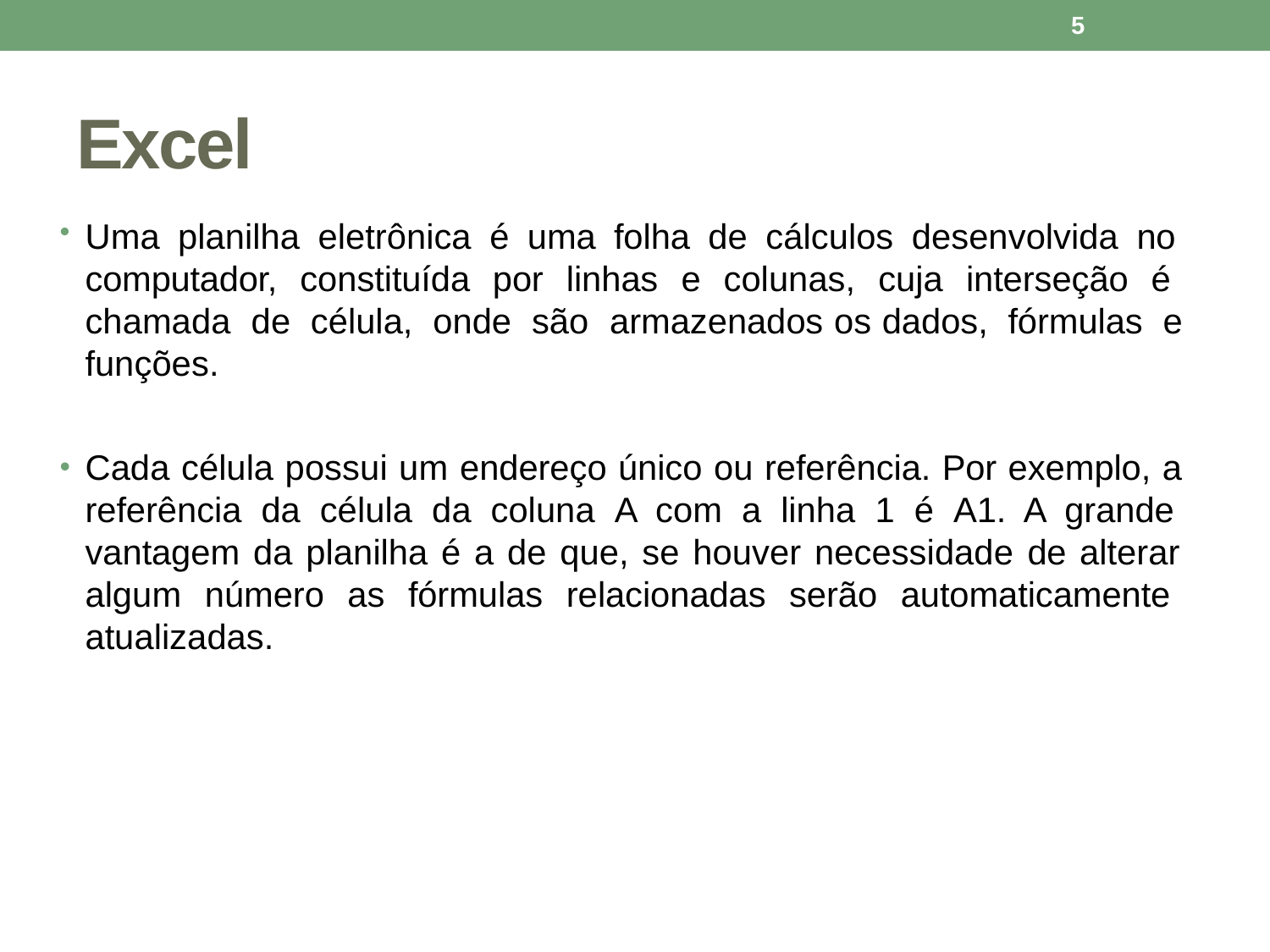

5
# Excel
Uma planilha eletrônica é uma folha de cálculos desenvolvida no  computador, constituída por linhas e colunas, cuja interseção é  chamada de célula, onde são  armazenados os dados, fórmulas e  funções.

Cada célula possui um endereço único ou referência. Por exemplo, a  referência da célula da coluna A com a linha 1 é A1. A grande  vantagem da planilha é a de que, se houver necessidade de alterar  algum número as fórmulas relacionadas serão automaticamente  atualizadas.